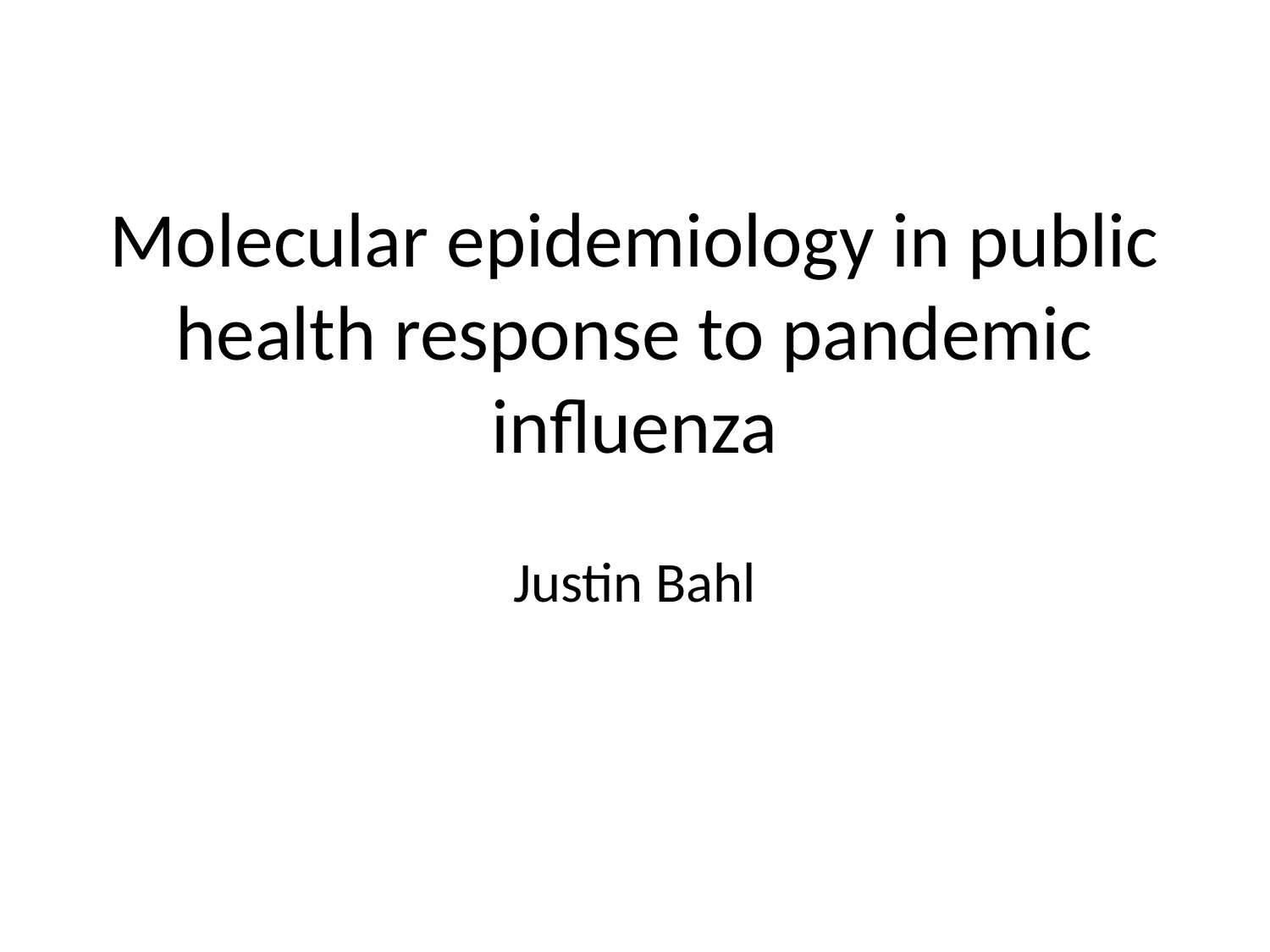

Molecular epidemiology in public health response to pandemic influenza
Justin Bahl